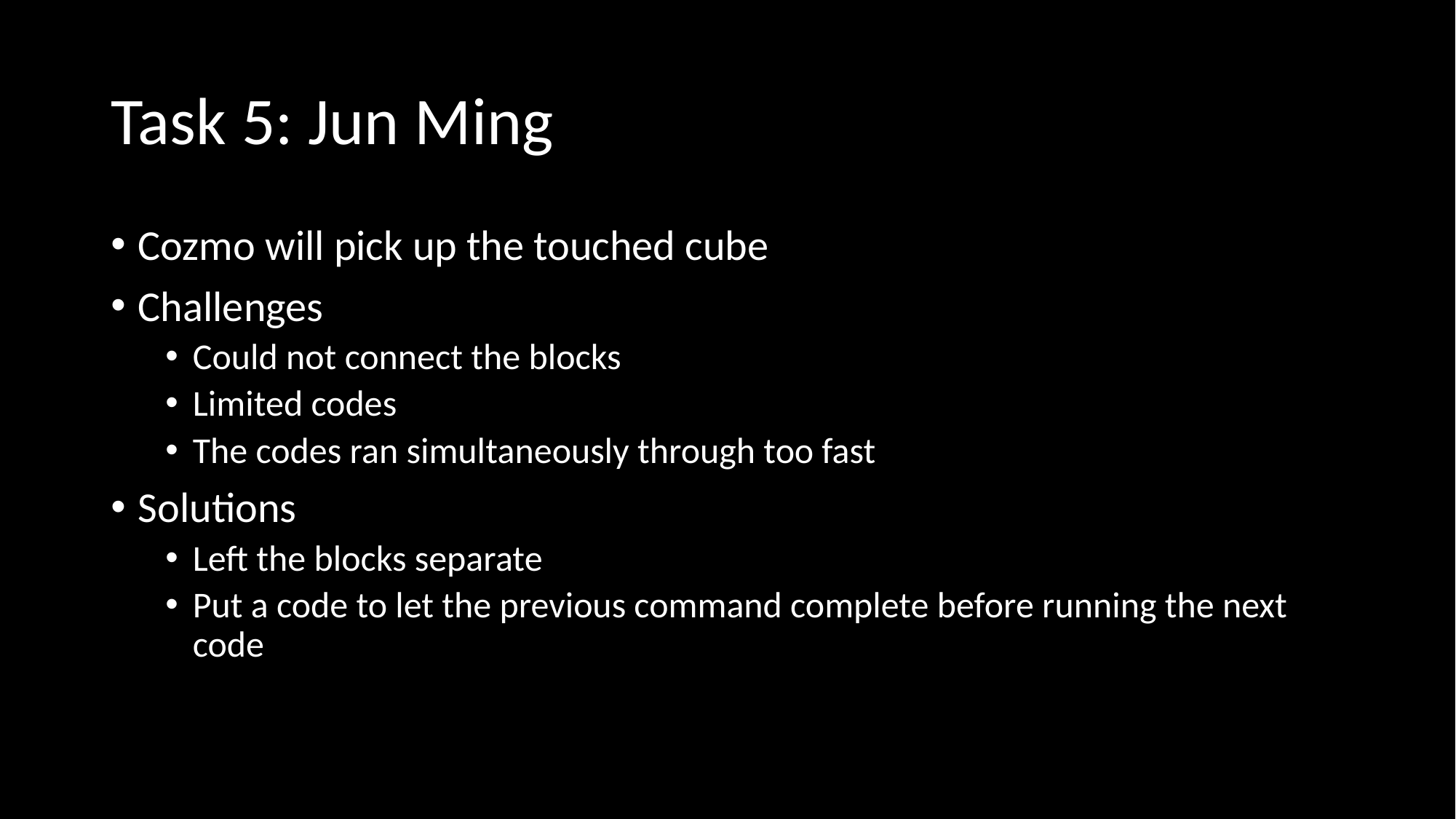

# Task 5: Jun Ming
Cozmo will pick up the touched cube
Challenges
Could not connect the blocks
Limited codes
The codes ran simultaneously through too fast
Solutions
Left the blocks separate
Put a code to let the previous command complete before running the next code